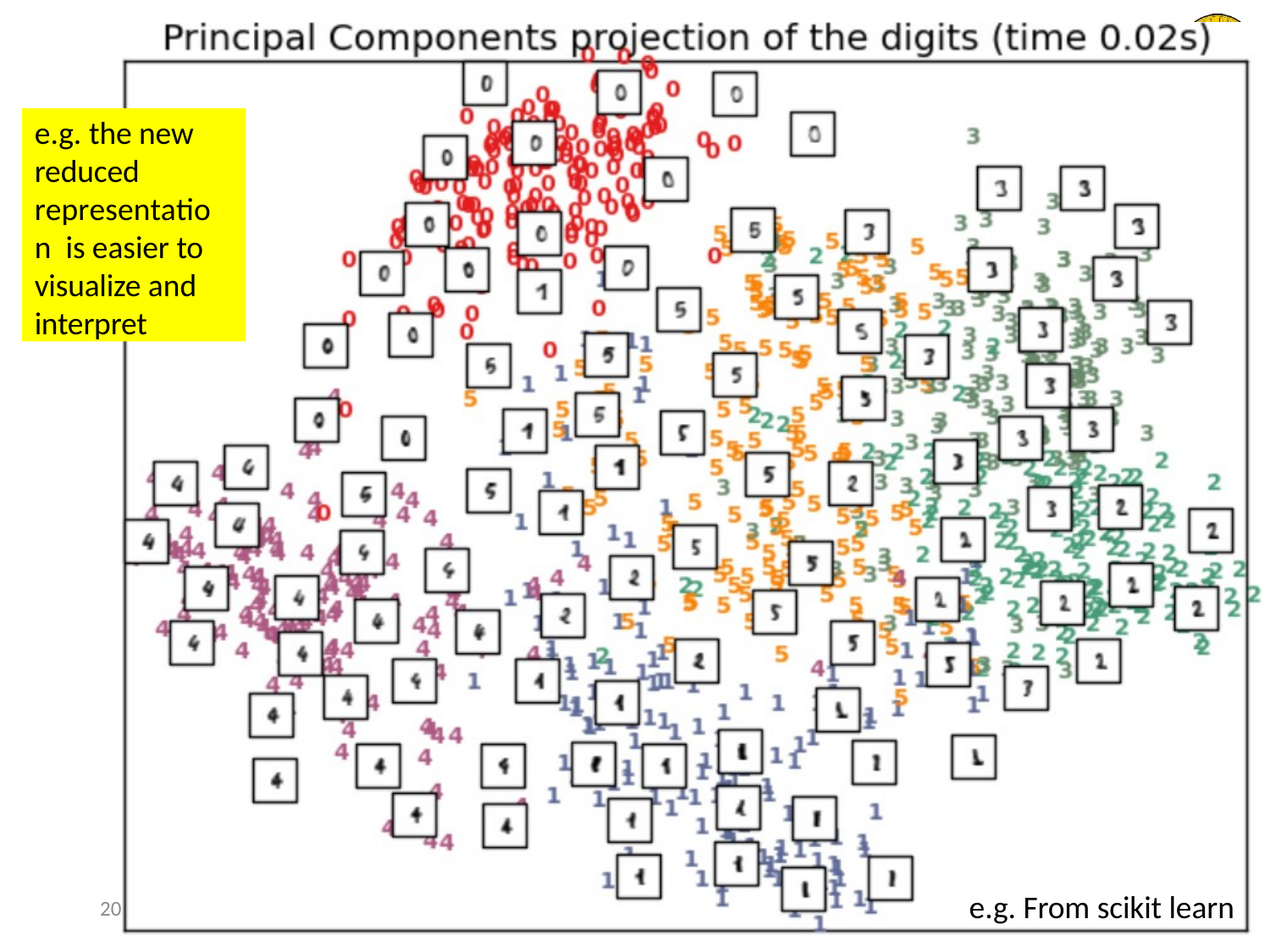

e.g. the new  reduced  representation  is easier to  visualize and  interpret
2020/2
Beilun Wang
30
e.g. From scikit learn